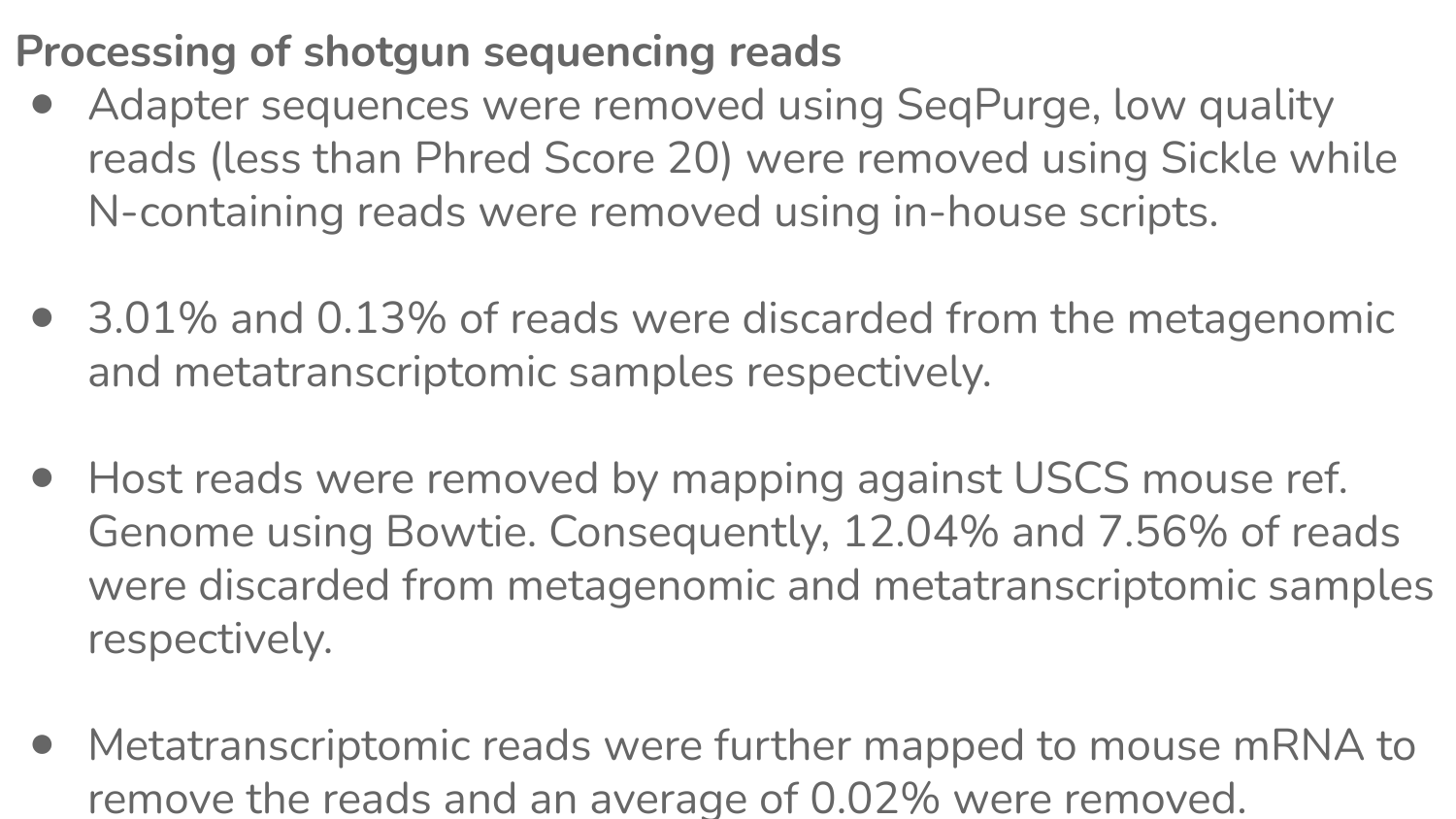

Processing of shotgun sequencing reads
Adapter sequences were removed using SeqPurge, low quality reads (less than Phred Score 20) were removed using Sickle while N-containing reads were removed using in-house scripts.

3.01% and 0.13% of reads were discarded from the metagenomic and metatranscriptomic samples respectively.

Host reads were removed by mapping against USCS mouse ref. Genome using Bowtie. Consequently, 12.04% and 7.56% of reads were discarded from metagenomic and metatranscriptomic samples respectively.

Metatranscriptomic reads were further mapped to mouse mRNA to remove the reads and an average of 0.02% were removed.